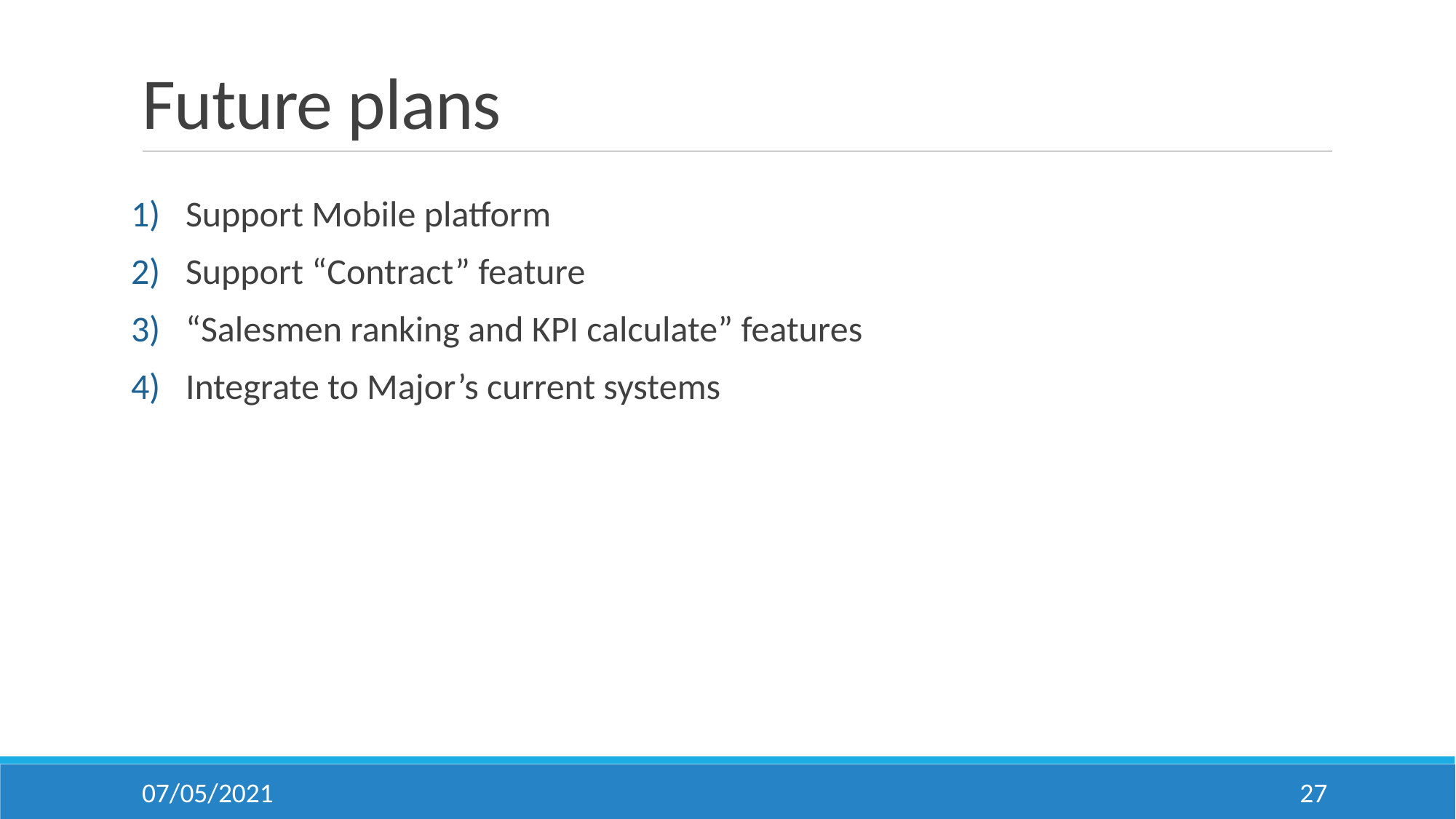

# Future plans
Support Mobile platform
Support “Contract” feature
“Salesmen ranking and KPI calculate” features
Integrate to Major’s current systems

07/05/2021
27